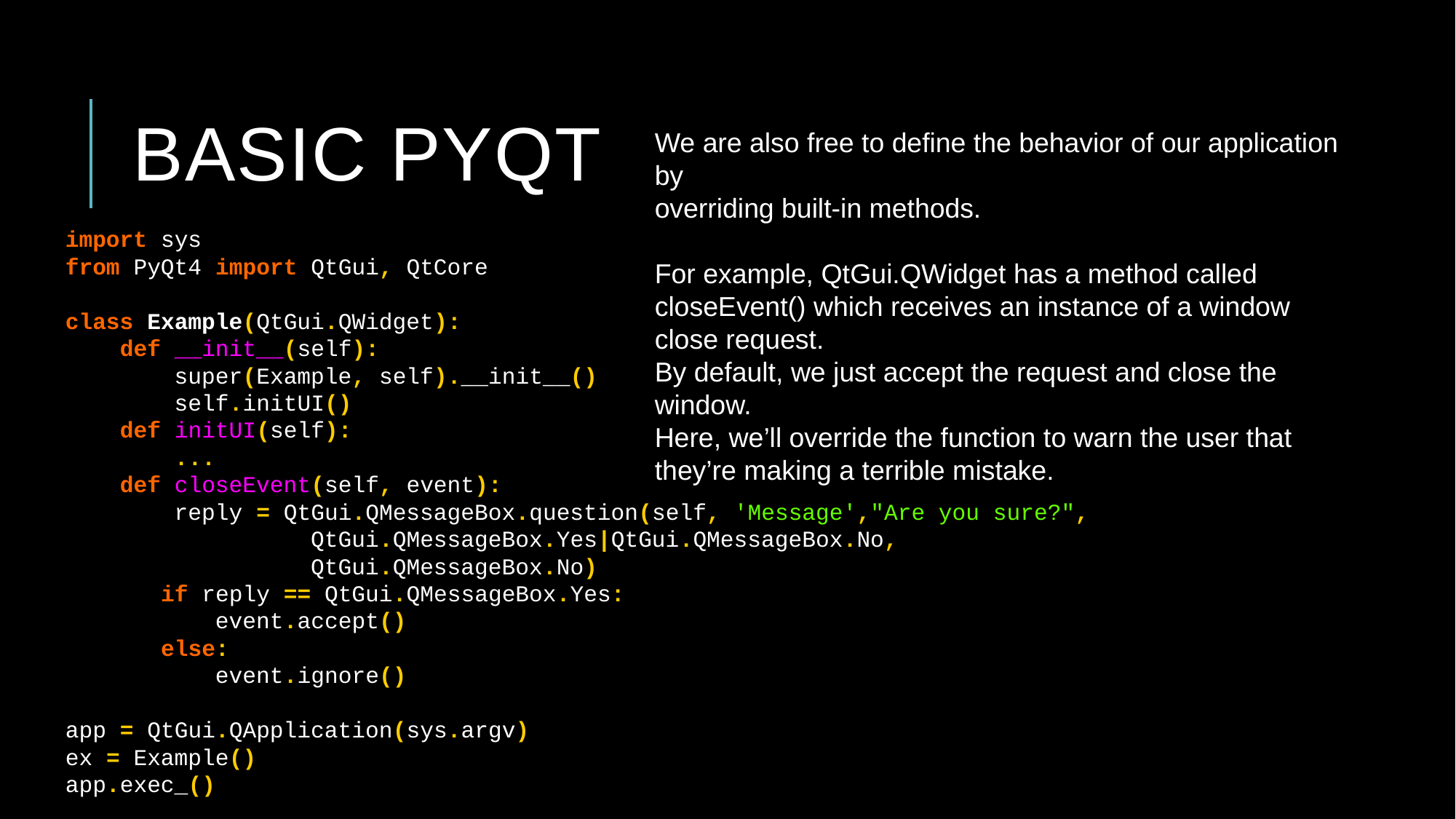

# Basic pyqt
We are also free to define the behavior of our application by
overriding built-in methods.
For example, QtGui.QWidget has a method called closeEvent() which receives an instance of a window close request.
By default, we just accept the request and close the window.
Here, we’ll override the function to warn the user that they’re making a terrible mistake.
import sys
from PyQt4 import QtGui, QtCore
class Example(QtGui.QWidget):
    def __init__(self):
        super(Example, self).__init__()
        self.initUI()
    def initUI(self):
        ...
    def closeEvent(self, event):
        reply = QtGui.QMessageBox.question(self, 'Message',"Are you sure?",
                  QtGui.QMessageBox.Yes|QtGui.QMessageBox.No,
                  QtGui.QMessageBox.No)
       if reply == QtGui.QMessageBox.Yes:
           event.accept()
       else:
           event.ignore()
app = QtGui.QApplication(sys.argv)
ex = Example()
app.exec_()